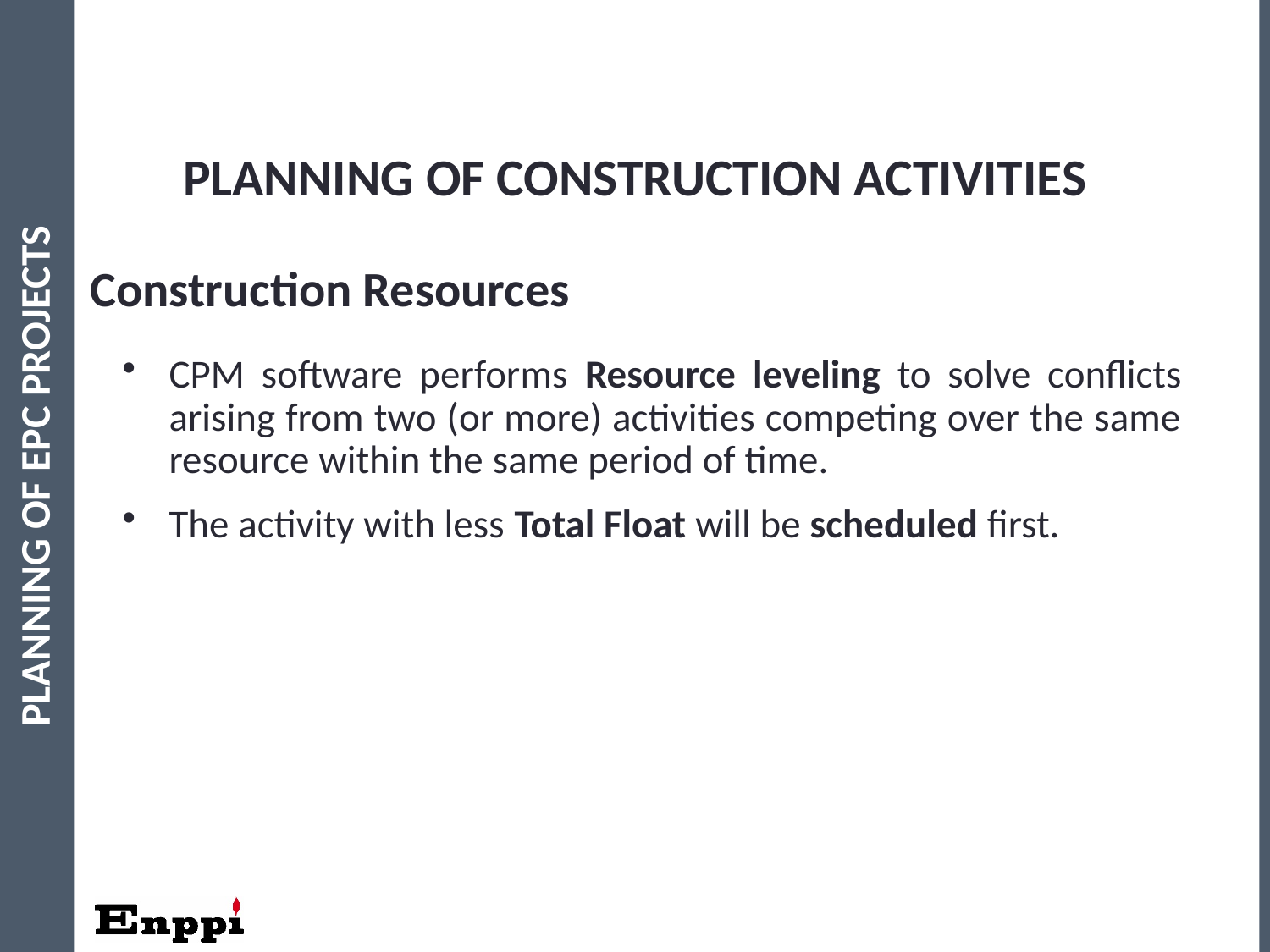

107
# RESOURCE LEVELING
PLANNING OF CONSTRUCTION ACTIVITIES
Construction Resources
CPM software performs Resource leveling to solve conflicts arising from two (or more) activities competing over the same resource within the same period of time.
The activity with less Total Float will be scheduled first.
PLANNING OF EPC PROJECTS